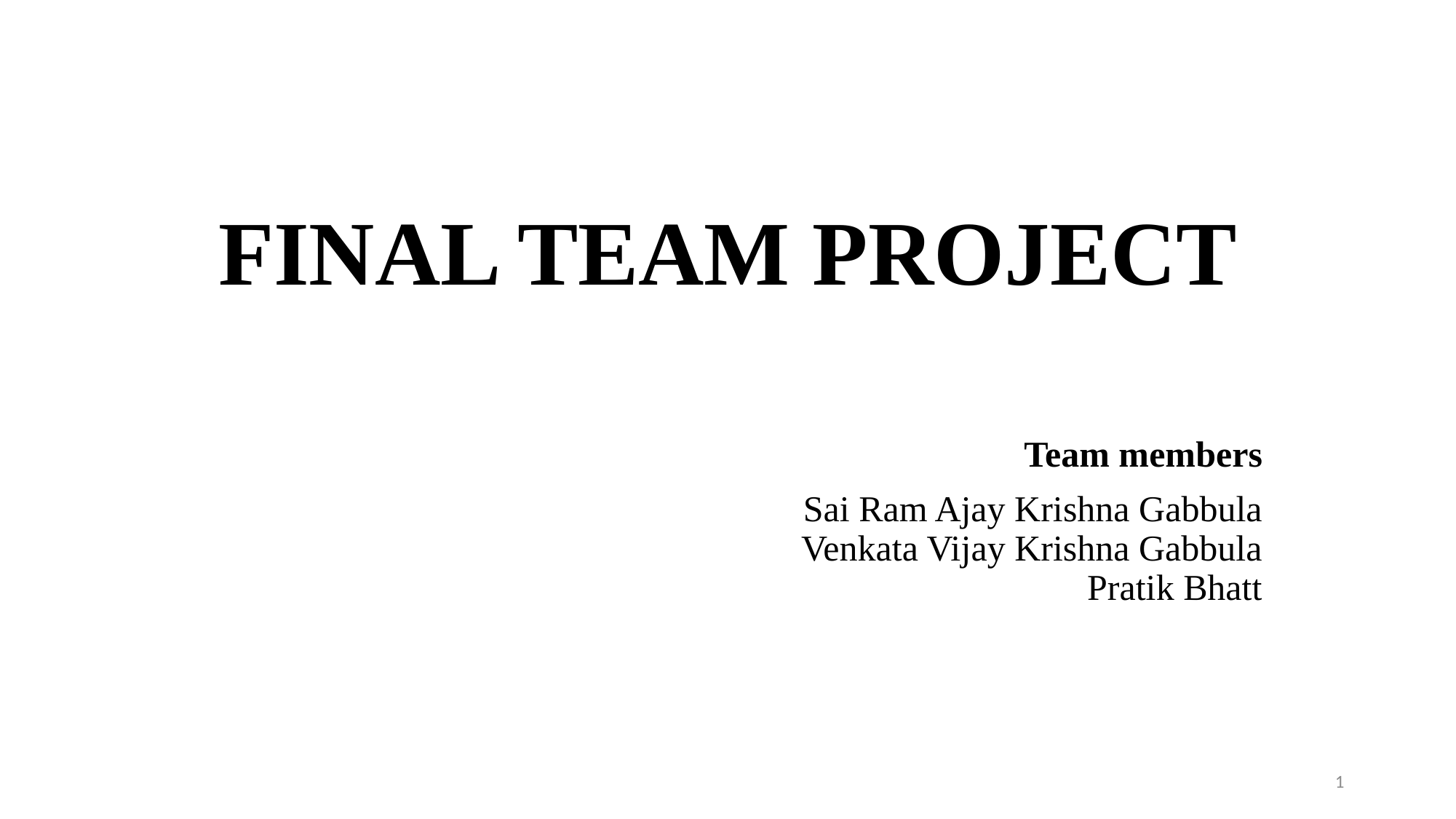

# FINAL TEAM PROJECT
Team members
Sai Ram Ajay Krishna Gabbula
Venkata Vijay Krishna Gabbula
Pratik Bhatt
1